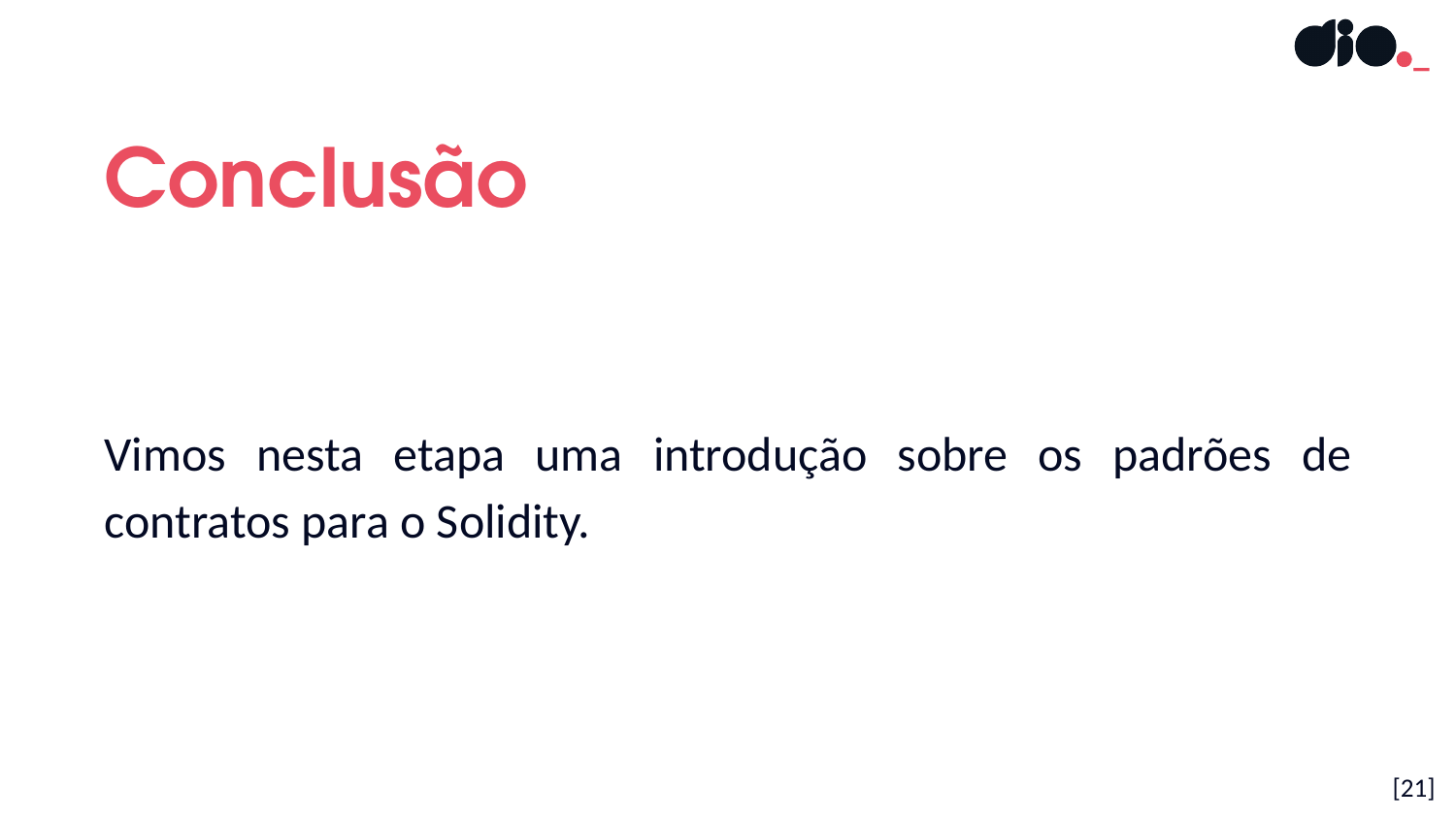

Conclusão
Vimos nesta etapa uma introdução sobre os padrões de contratos para o Solidity.
[21]